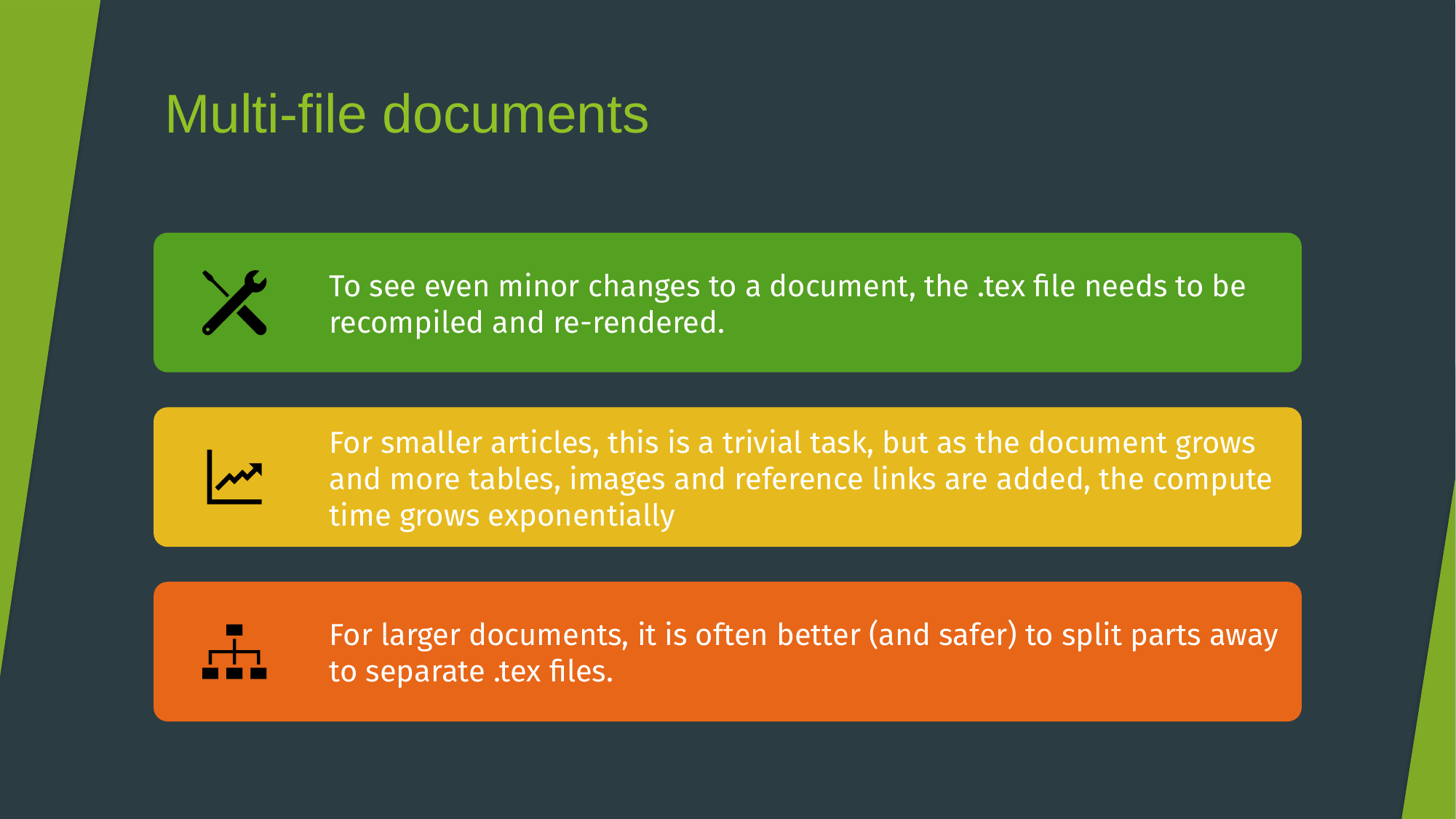

# Multi-file documents
To see even minor changes to a document, the .tex file needs to be recompiled and re-rendered.
For smaller articles, this is a trivial task, but as the document grows and more tables, images and reference links are added, the compute time grows exponentially
For larger documents, it is often better (and safer) to split parts away to separate .tex files.